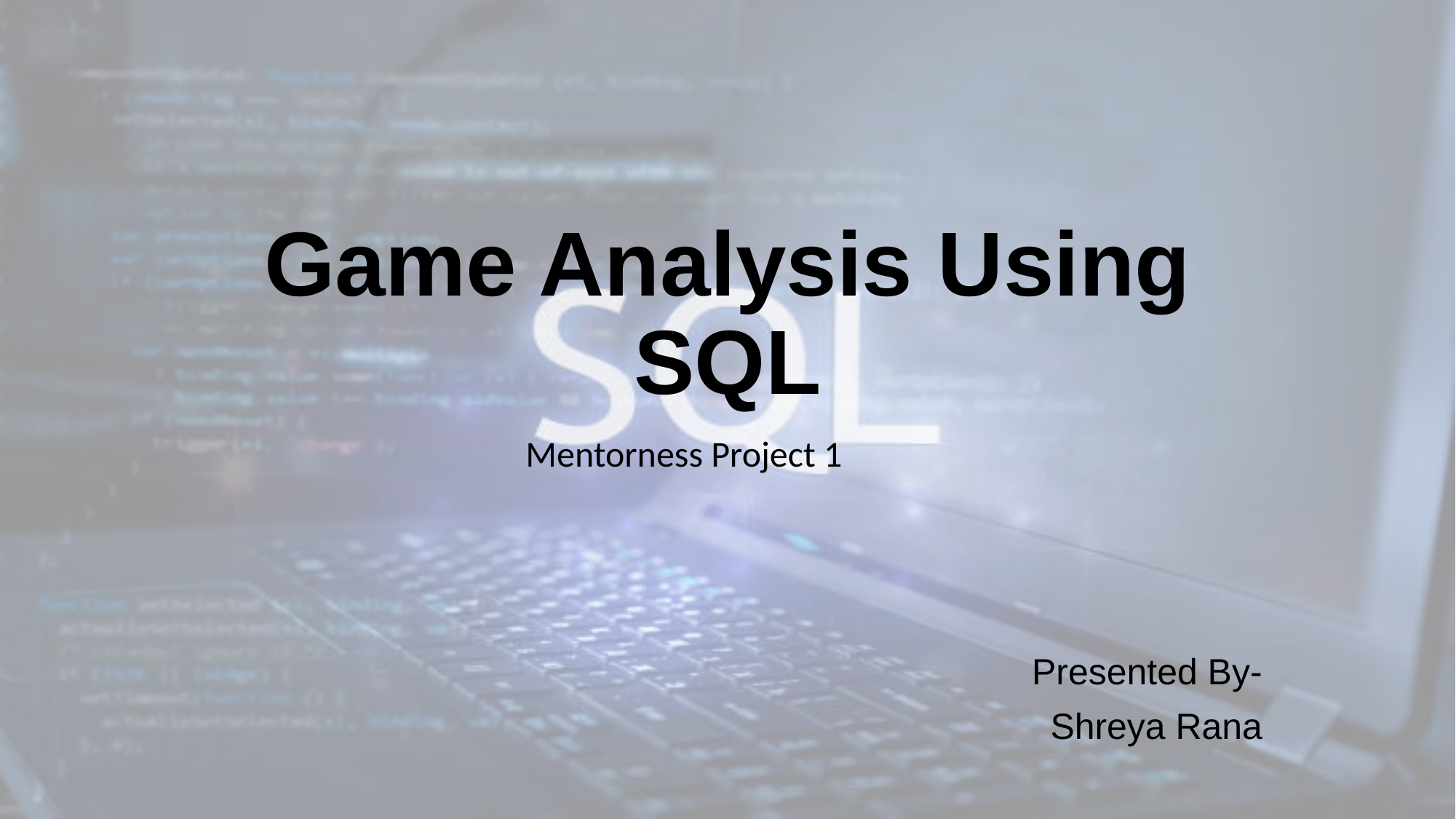

# Game Analysis Using SQL
Mentorness Project 1

     Presented By-
Shreya Rana